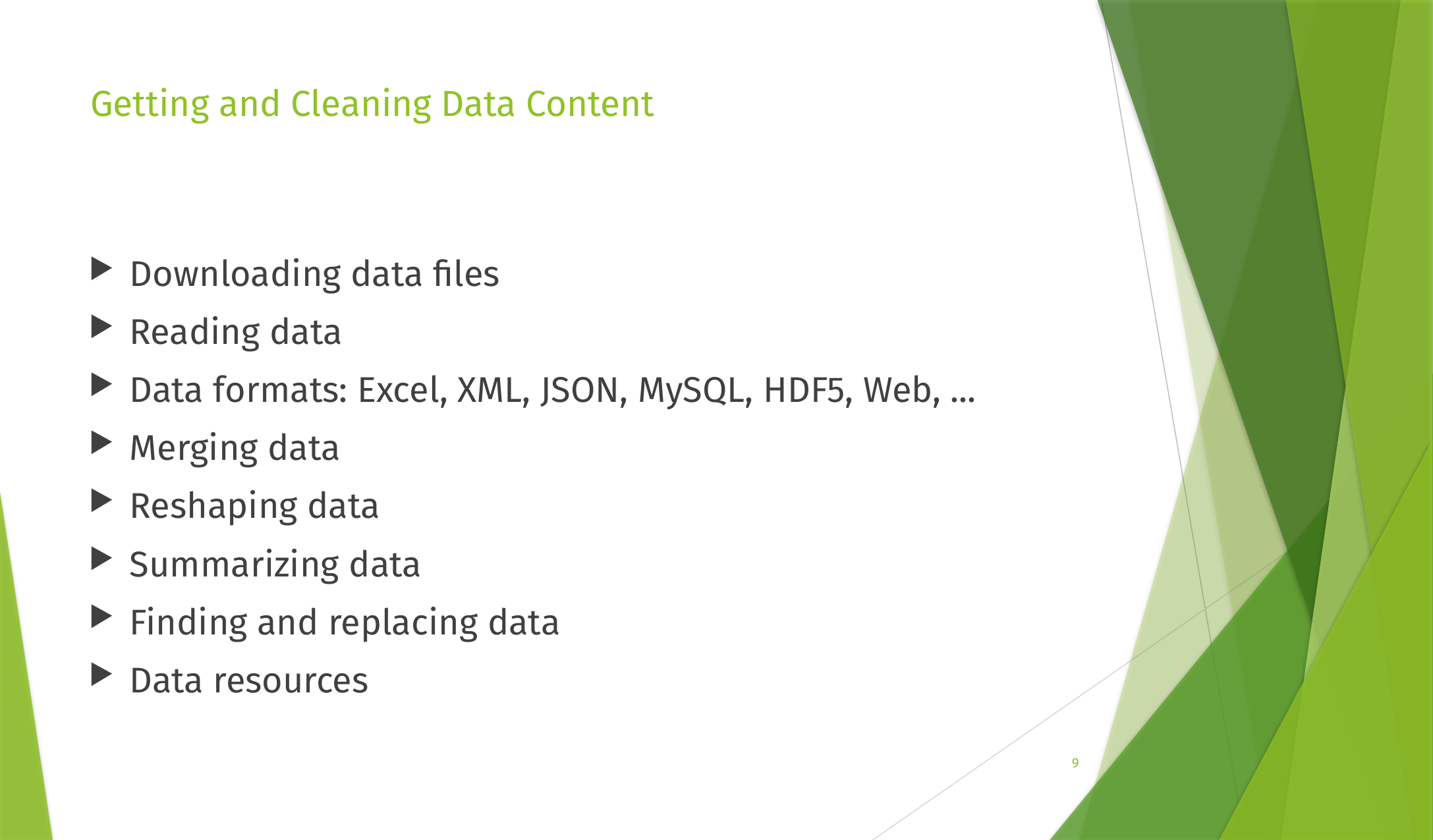

# Getting and Cleaning Data Content
Downloading data files
Reading data
Data formats: Excel, XML, JSON, MySQL, HDF5, Web, ...
Merging data
Reshaping data
Summarizing data
Finding and replacing data
Data resources
9